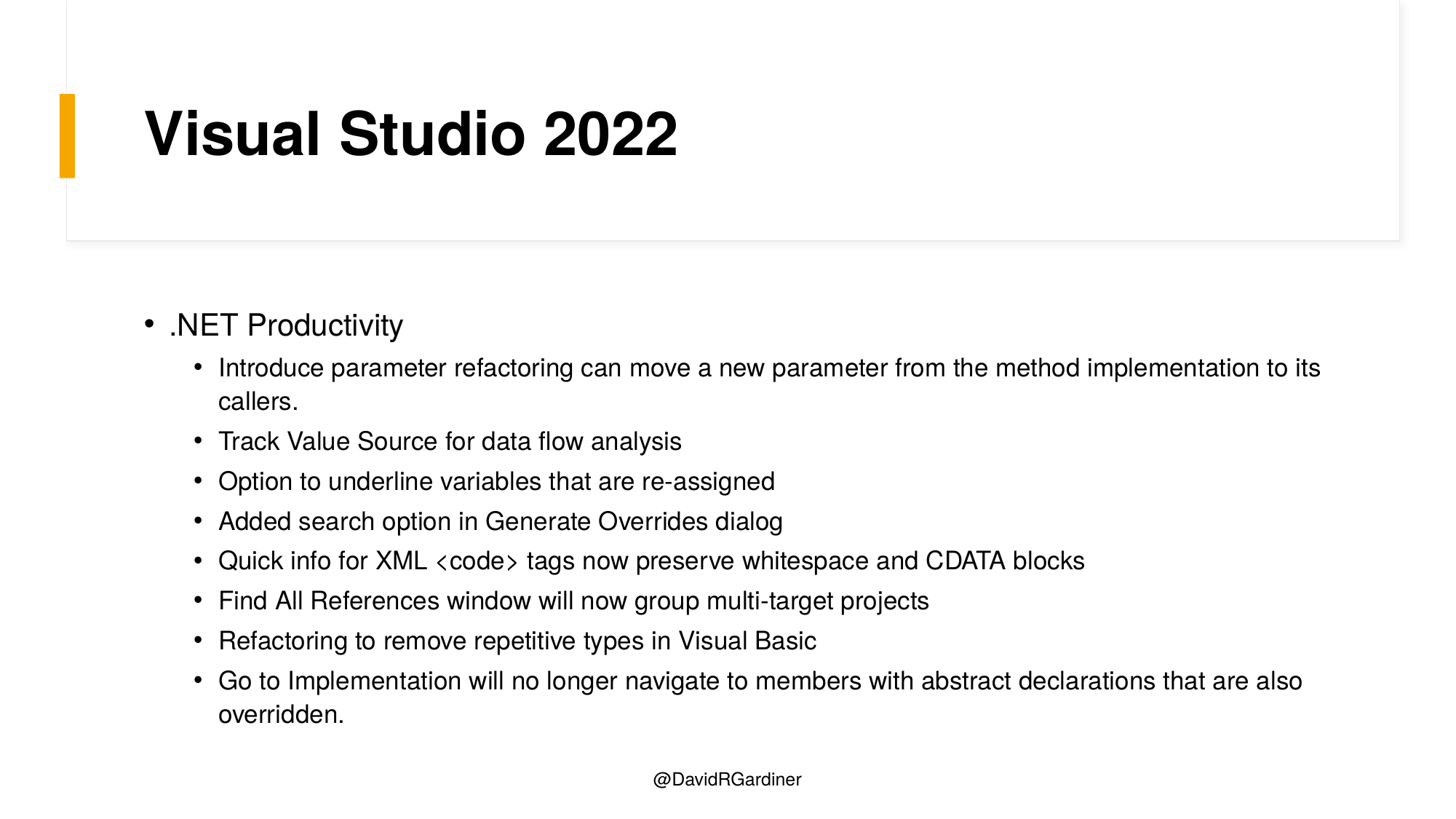

# Visual Studio 2022
.NET Productivity
Introduce parameter refactoring can move a new parameter from the method implementation to its callers.
Track Value Source for data flow analysis
Option to underline variables that are re-assigned
Added search option in Generate Overrides dialog
Quick info for XML <code> tags now preserve whitespace and CDATA blocks
Find All References window will now group multi-target projects
Refactoring to remove repetitive types in Visual Basic
Go to Implementation will no longer navigate to members with abstract declarations that are also overridden.

@DavidRGardiner